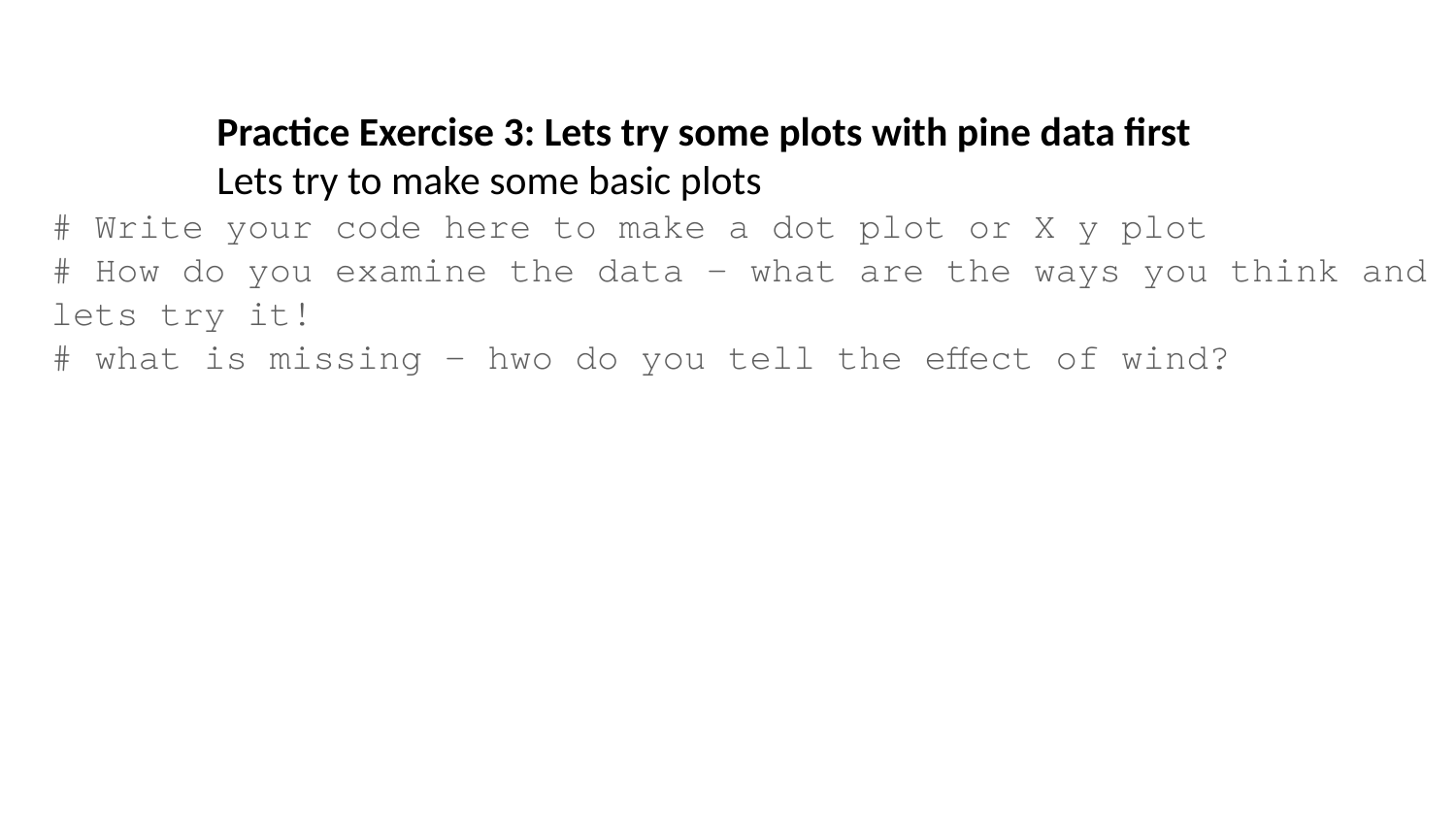

Practice Exercise 3: Lets try some plots with pine data first
Lets try to make some basic plots
# Write your code here to make a dot plot or X y plot # How do you examine the data - what are the ways you think and lets try it! # what is missing - hwo do you tell the effect of wind?